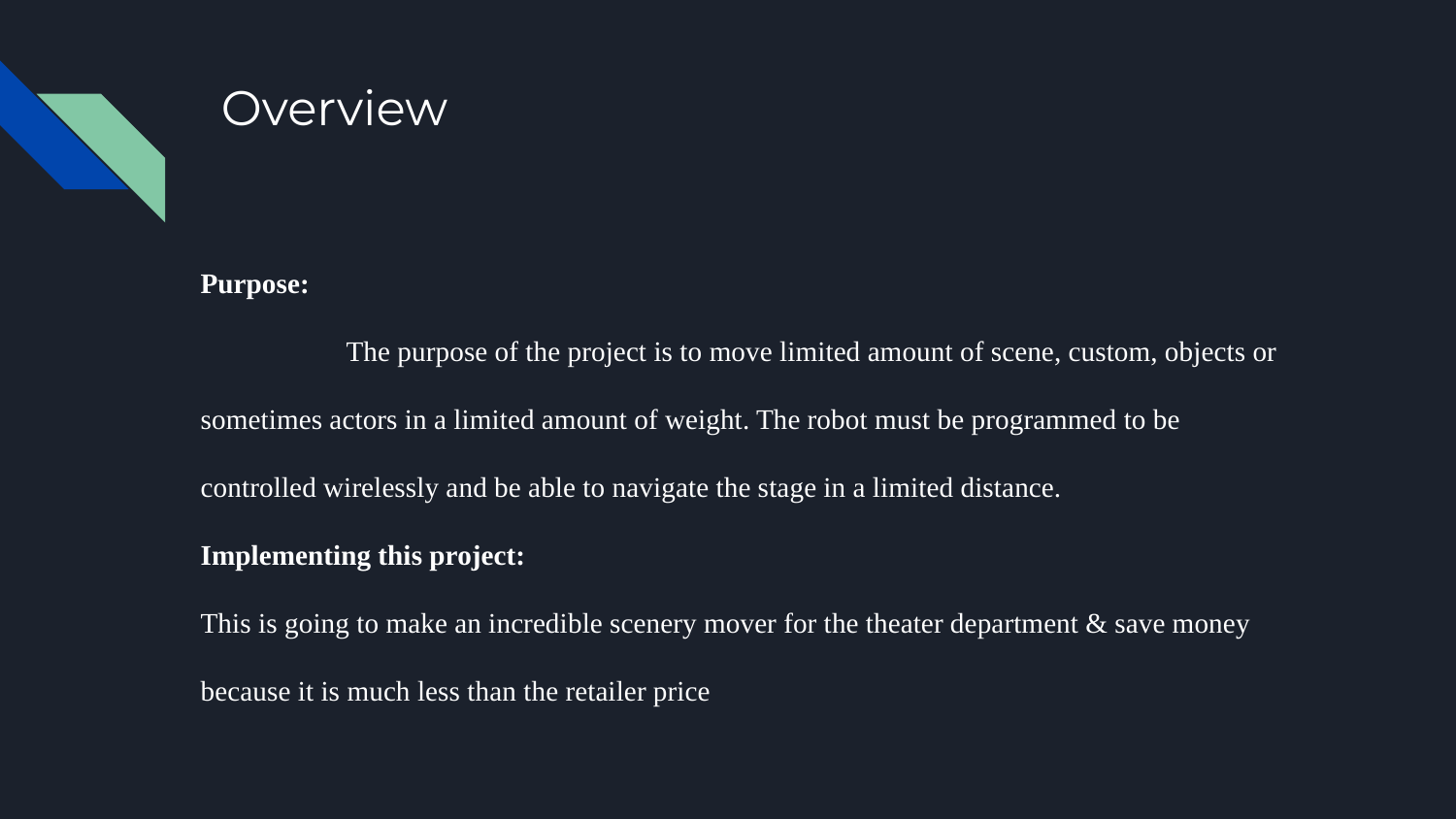

# Overview
Purpose:
 	The purpose of the project is to move limited amount of scene, custom, objects or sometimes actors in a limited amount of weight. The robot must be programmed to be controlled wirelessly and be able to navigate the stage in a limited distance.
Implementing this project:
This is going to make an incredible scenery mover for the theater department & save money because it is much less than the retailer price